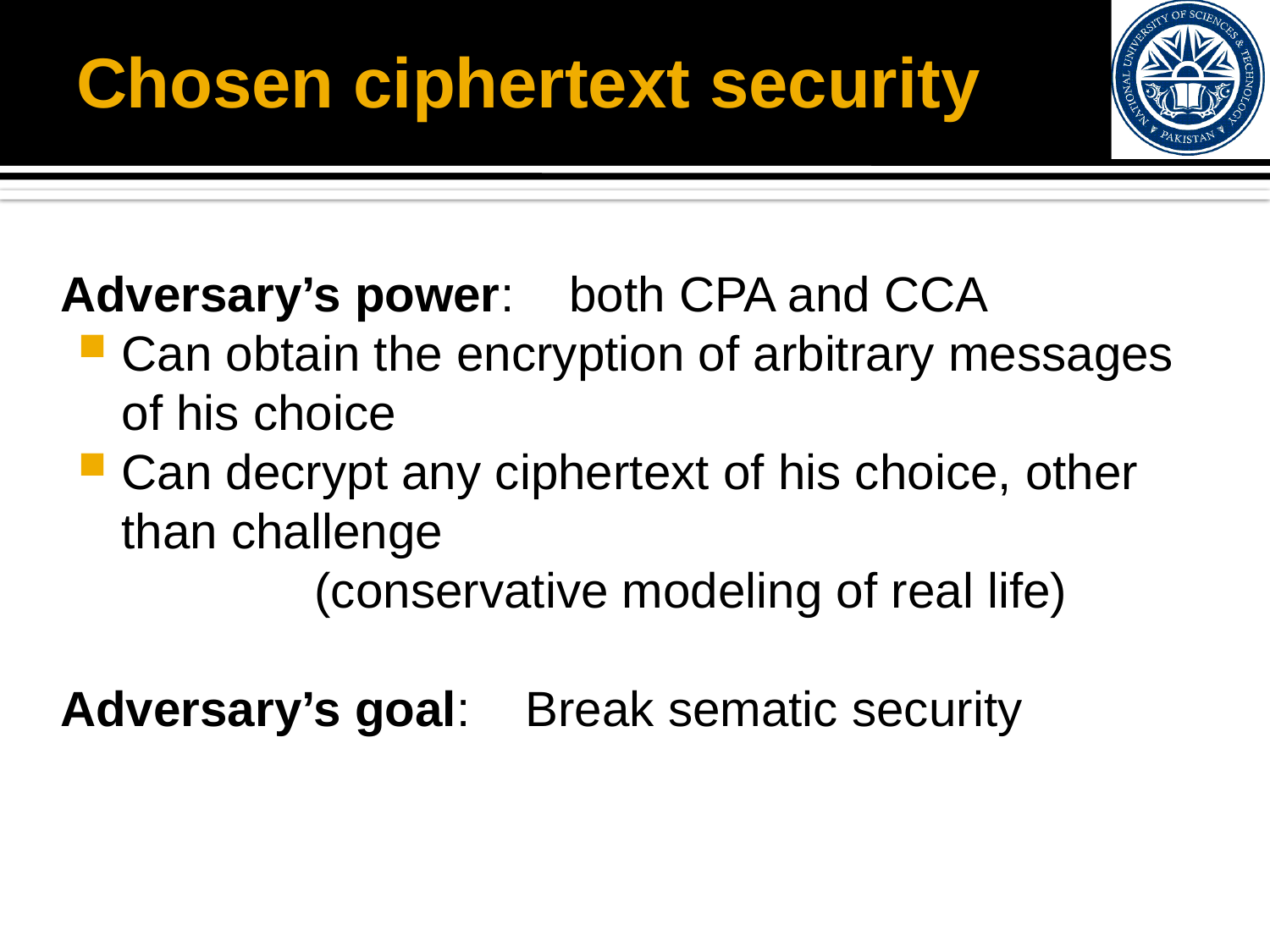

# Chosen ciphertext security

Adversary’s power:    both CPA and CCA
Can obtain the encryption of arbitrary messages of his choice
Can decrypt any ciphertext of his choice, other than challenge
		(conservative modeling of real life)

Adversary’s goal:    Break sematic security